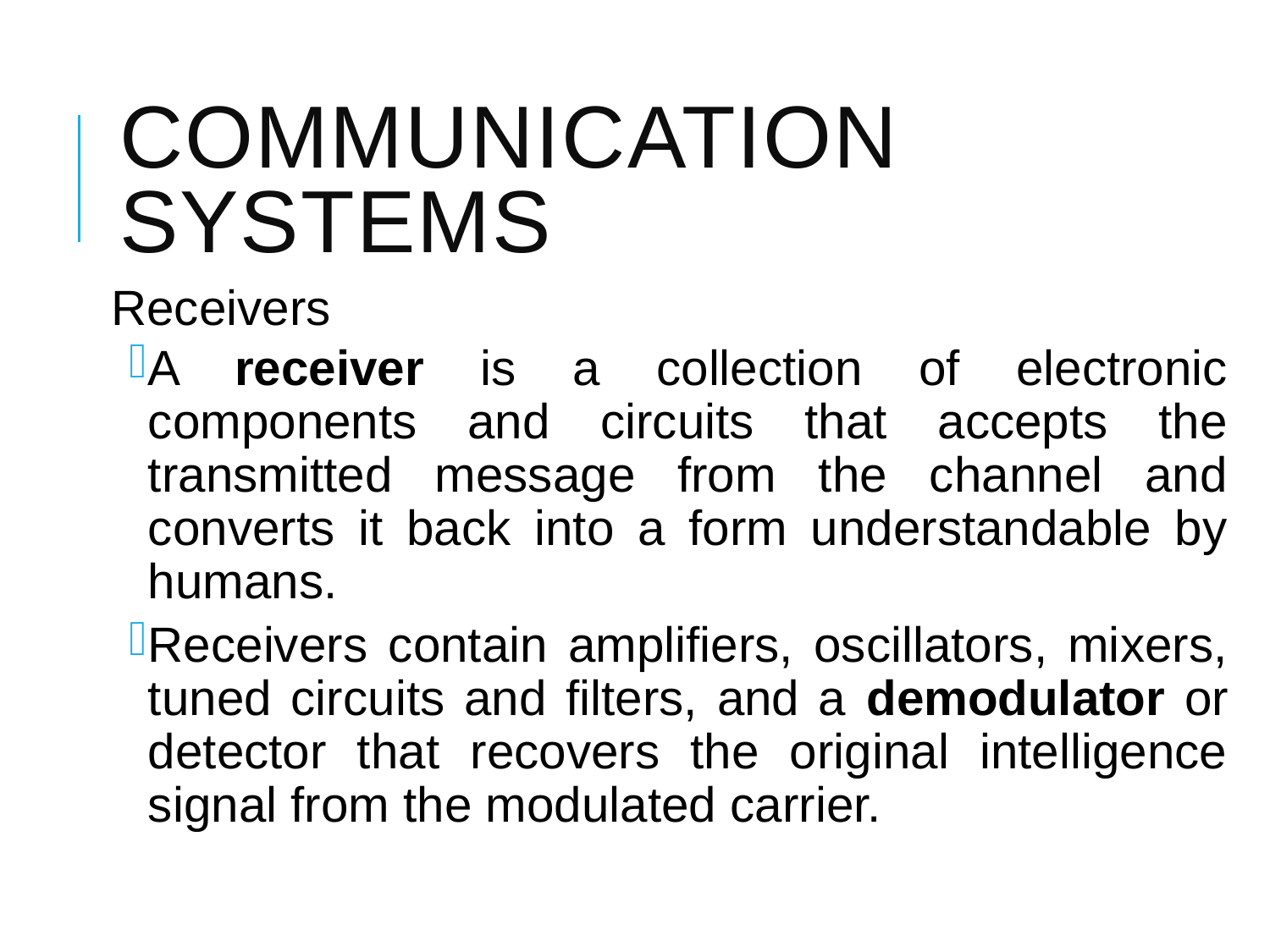

# Communication Systems
Receivers
A receiver is a collection of electronic components and circuits that accepts the transmitted message from the channel and converts it back into a form understandable by humans.
Receivers contain amplifiers, oscillators, mixers, tuned circuits and filters, and a demodulator or detector that recovers the original intelligence signal from the modulated carrier.